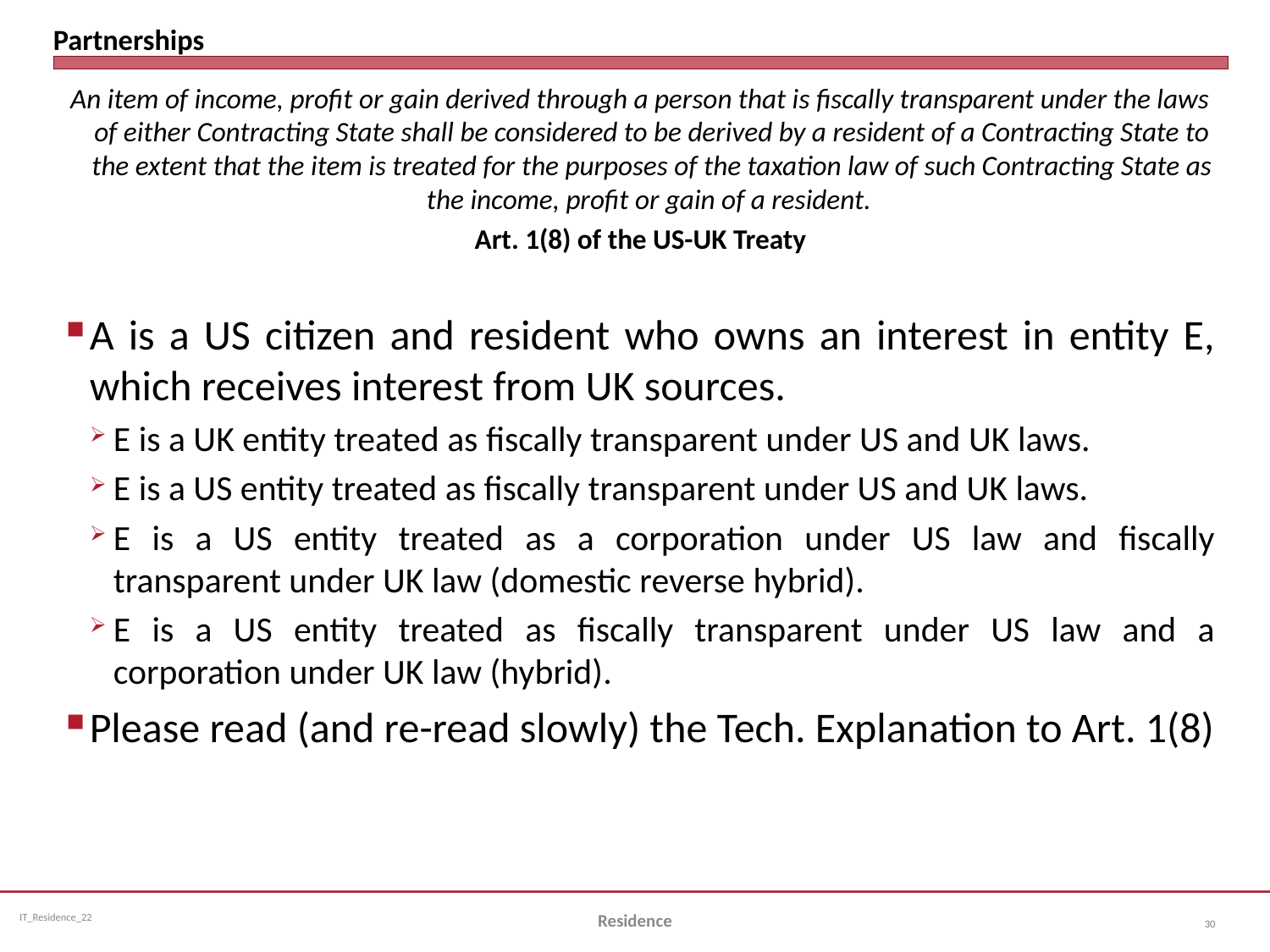

# Partnerships
An item of income, profit or gain derived through a person that is fiscally transparent under the laws of either Contracting State shall be considered to be derived by a resident of a Contracting State to the extent that the item is treated for the purposes of the taxation law of such Contracting State as the income, profit or gain of a resident.
Art. 1(8) of the US-UK Treaty

A is a US citizen and resident who owns an interest in entity E, which receives interest from UK sources.
E is a UK entity treated as fiscally transparent under US and UK laws.
E is a US entity treated as fiscally transparent under US and UK laws.
E is a US entity treated as a corporation under US law and fiscally transparent under UK law (domestic reverse hybrid).
E is a US entity treated as fiscally transparent under US law and a corporation under UK law (hybrid).
Please read (and re-read slowly) the Tech. Explanation to Art. 1(8)
Residence
30